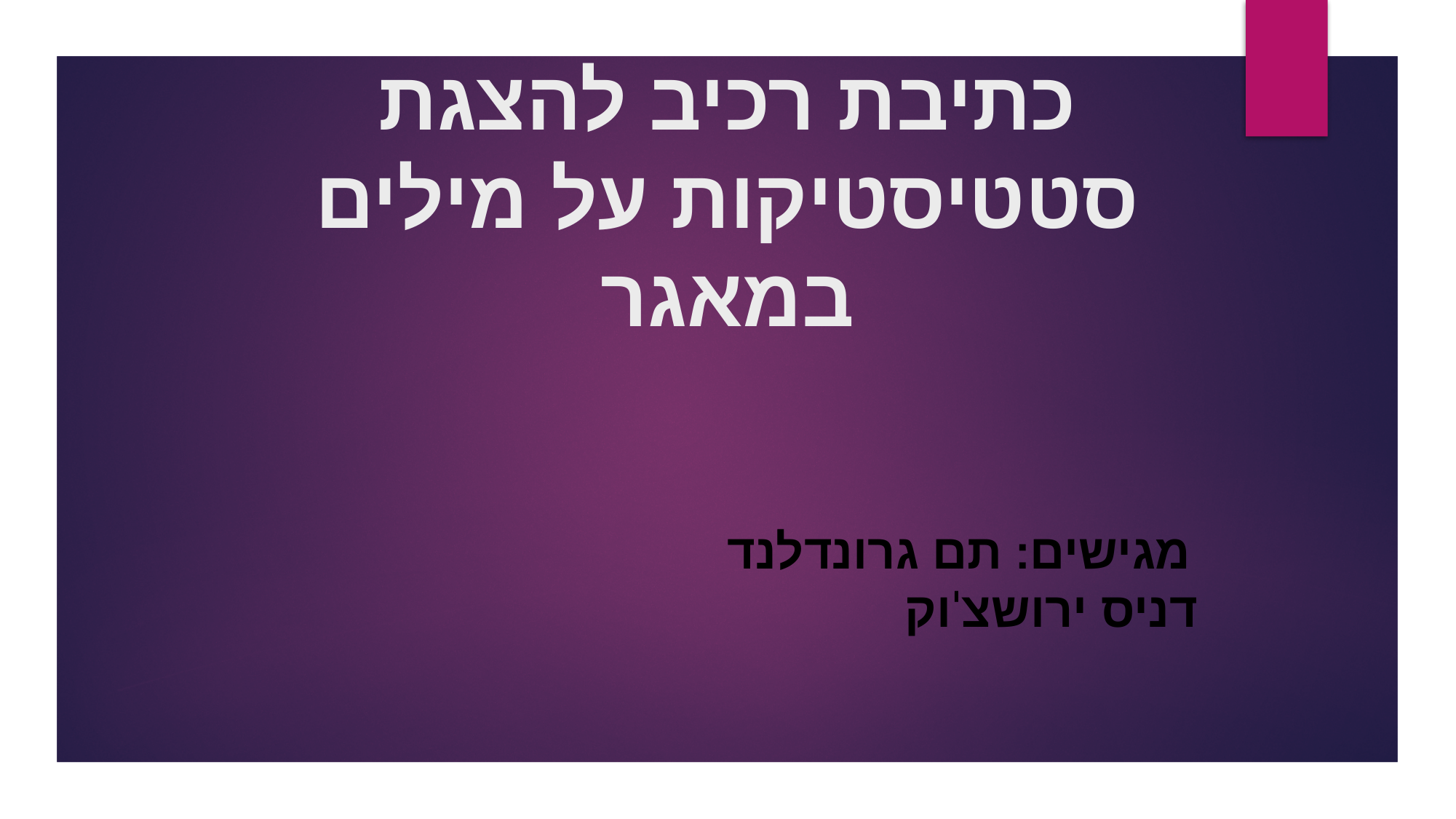

# כתיבת רכיב להצגת סטטיסטיקות על מילים במאגר
מגישים: תם גרונדלנד
             דניס ירושצ'וק